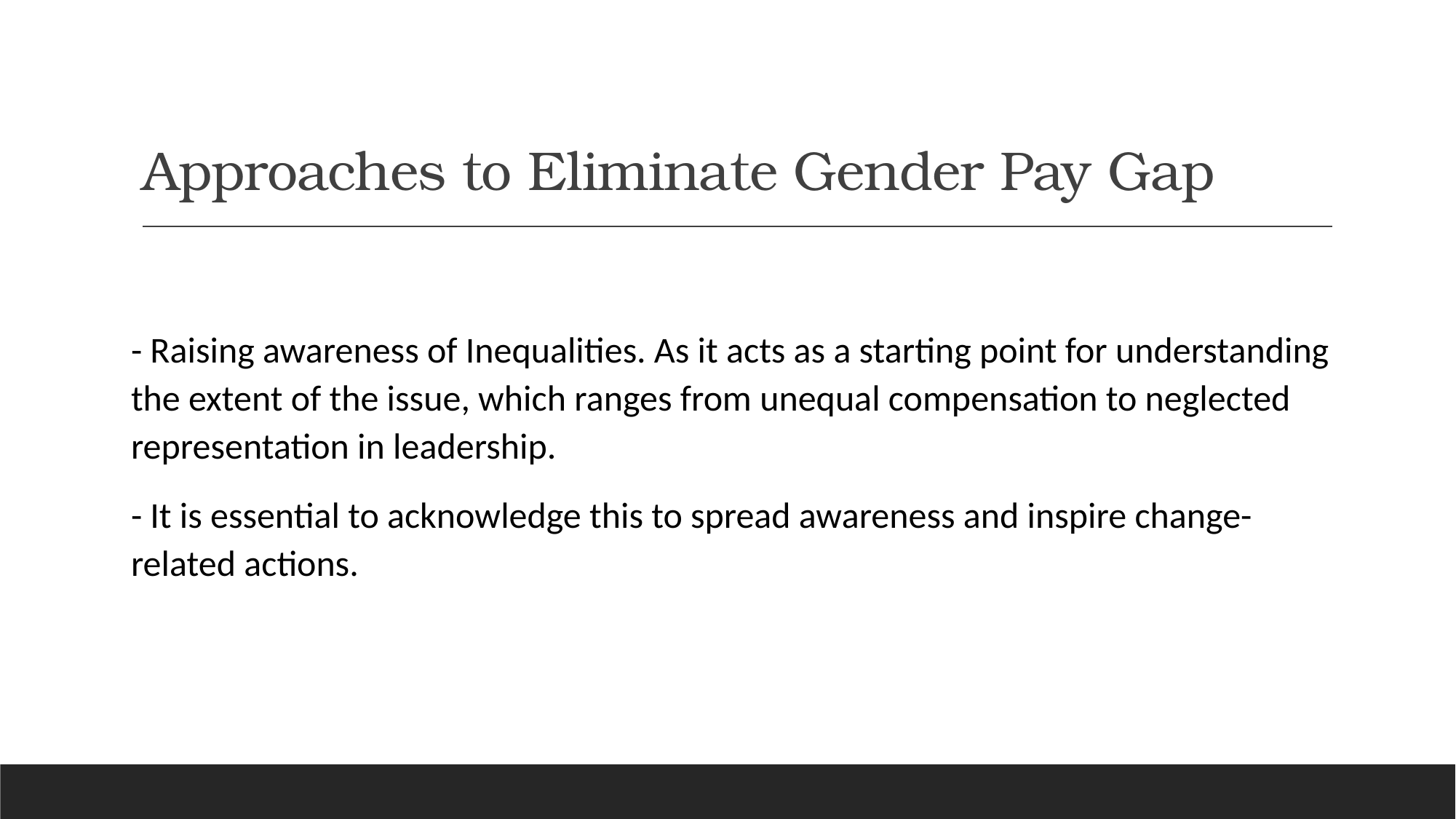

# Approaches to Eliminate Gender Pay Gap

- Raising awareness of Inequalities. As it acts as a starting point for understanding the extent of the issue, which ranges from unequal compensation to neglected representation in leadership.
- It is essential to acknowledge this to spread awareness and inspire change-related actions.